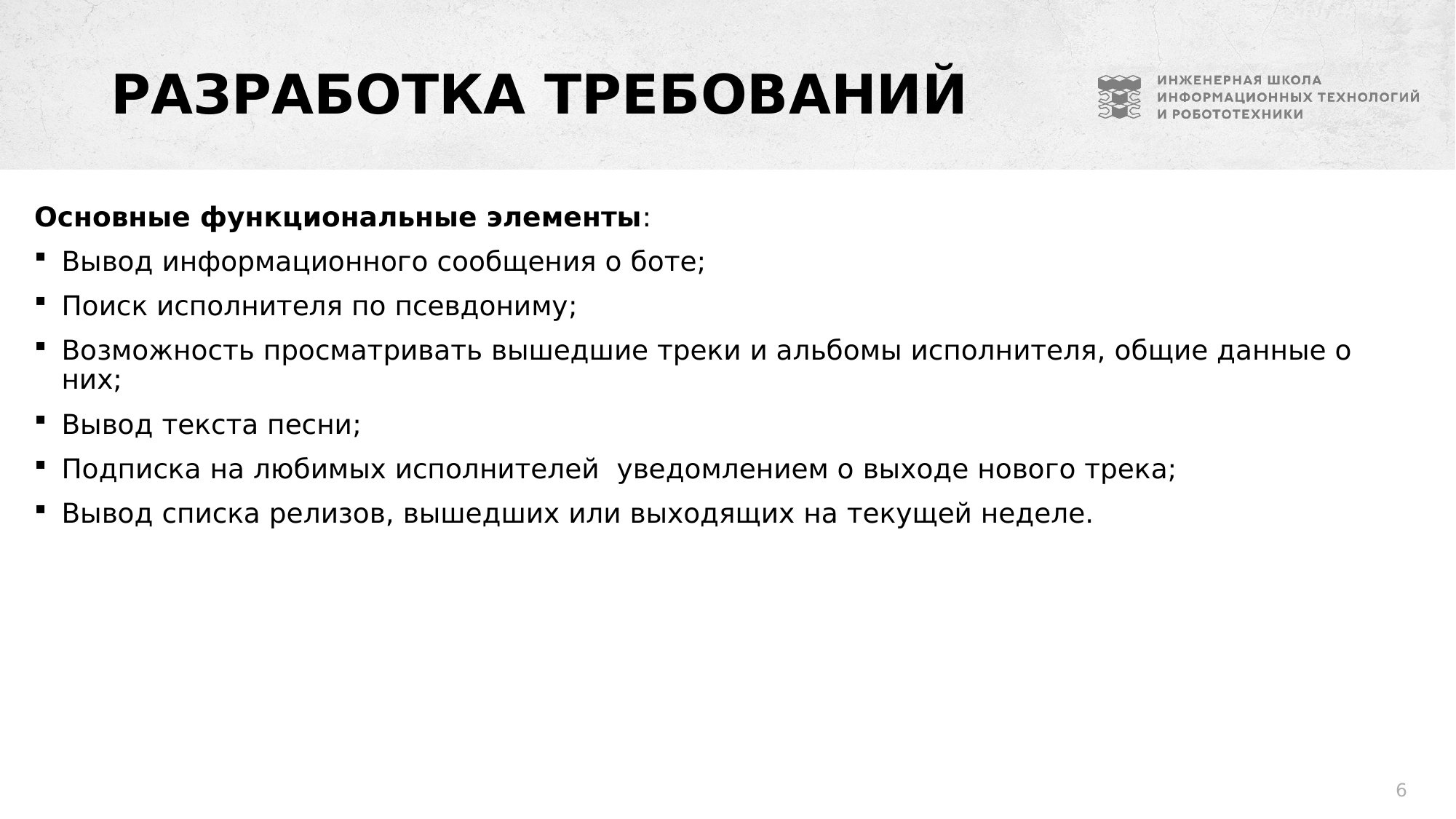

# Разработка требований
Основные функциональные элементы:
Вывод информационного сообщения о боте;
Поиск исполнителя по псевдониму;
Возможность просматривать вышедшие треки и альбомы исполнителя, общие данные о них;
Вывод текста песни;
Подписка на любимых исполнителей  уведомлением о выходе нового трека;
Вывод списка релизов, вышедших или выходящих на текущей неделе.

6